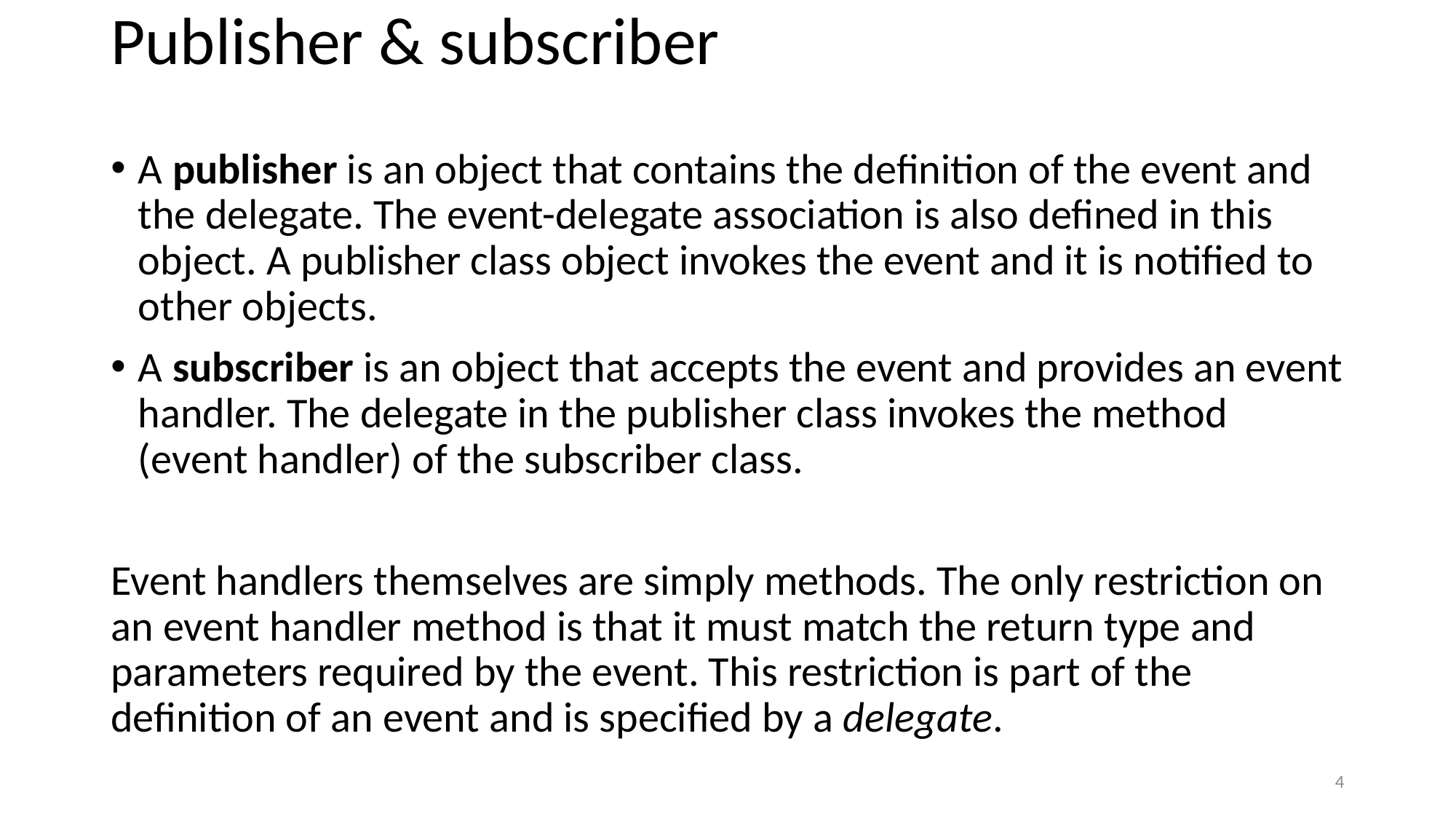

# Publisher & subscriber
A publisher is an object that contains the definition of the event and the delegate. The event-delegate association is also defined in this object. A publisher class object invokes the event and it is notified to other objects.
A subscriber is an object that accepts the event and provides an event handler. The delegate in the publisher class invokes the method (event handler) of the subscriber class.

Event handlers themselves are simply methods. The only restriction on an event handler method is that it must match the return type and parameters required by the event. This restriction is part of the definition of an event and is specified by a delegate.
4